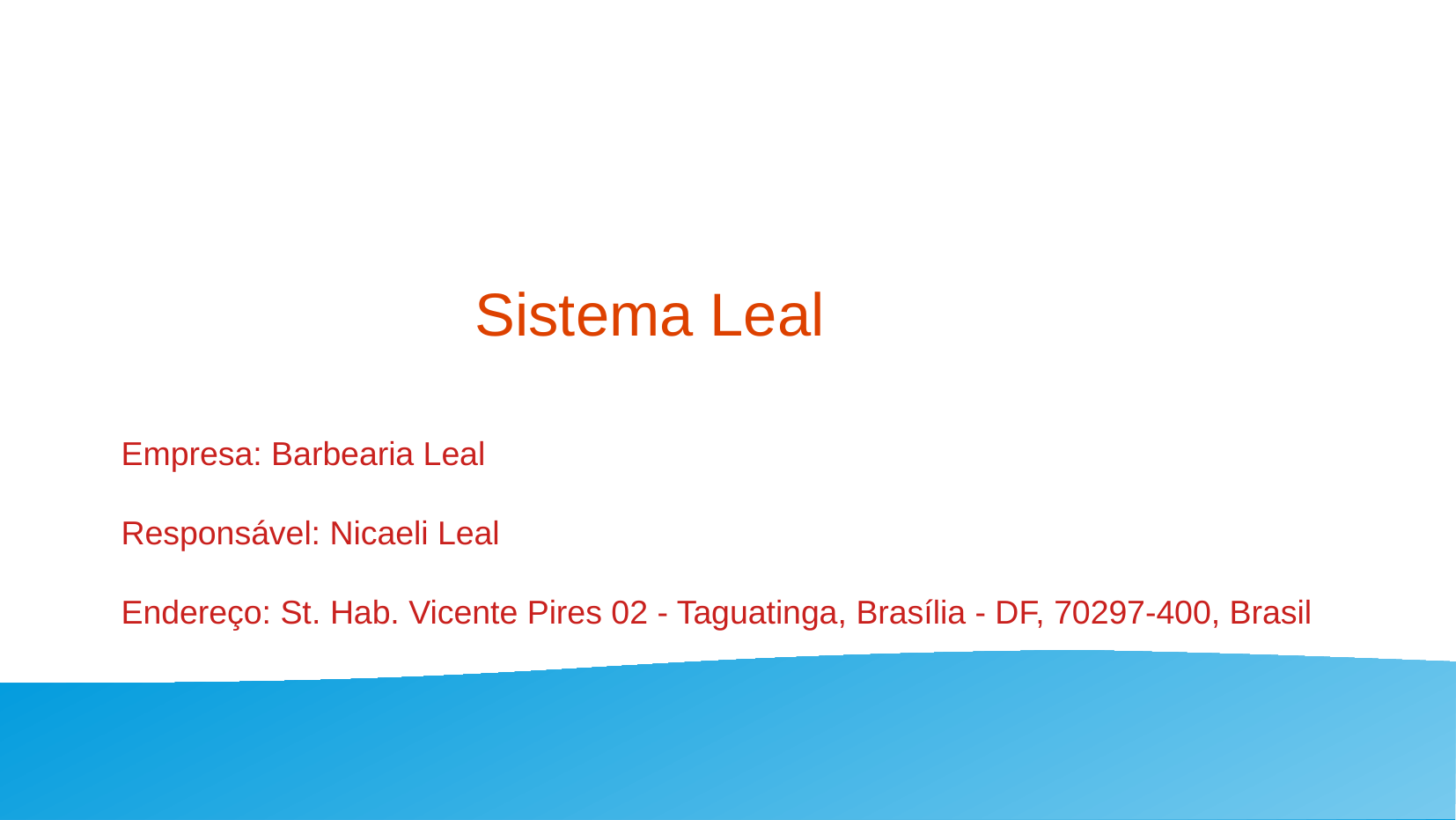

Sistema Leal
Empresa: Barbearia Leal

Responsável: Nicaeli Leal
Endereço: St. Hab. Vicente Pires 02 - Taguatinga, Brasília - DF, 70297-400, Brasil